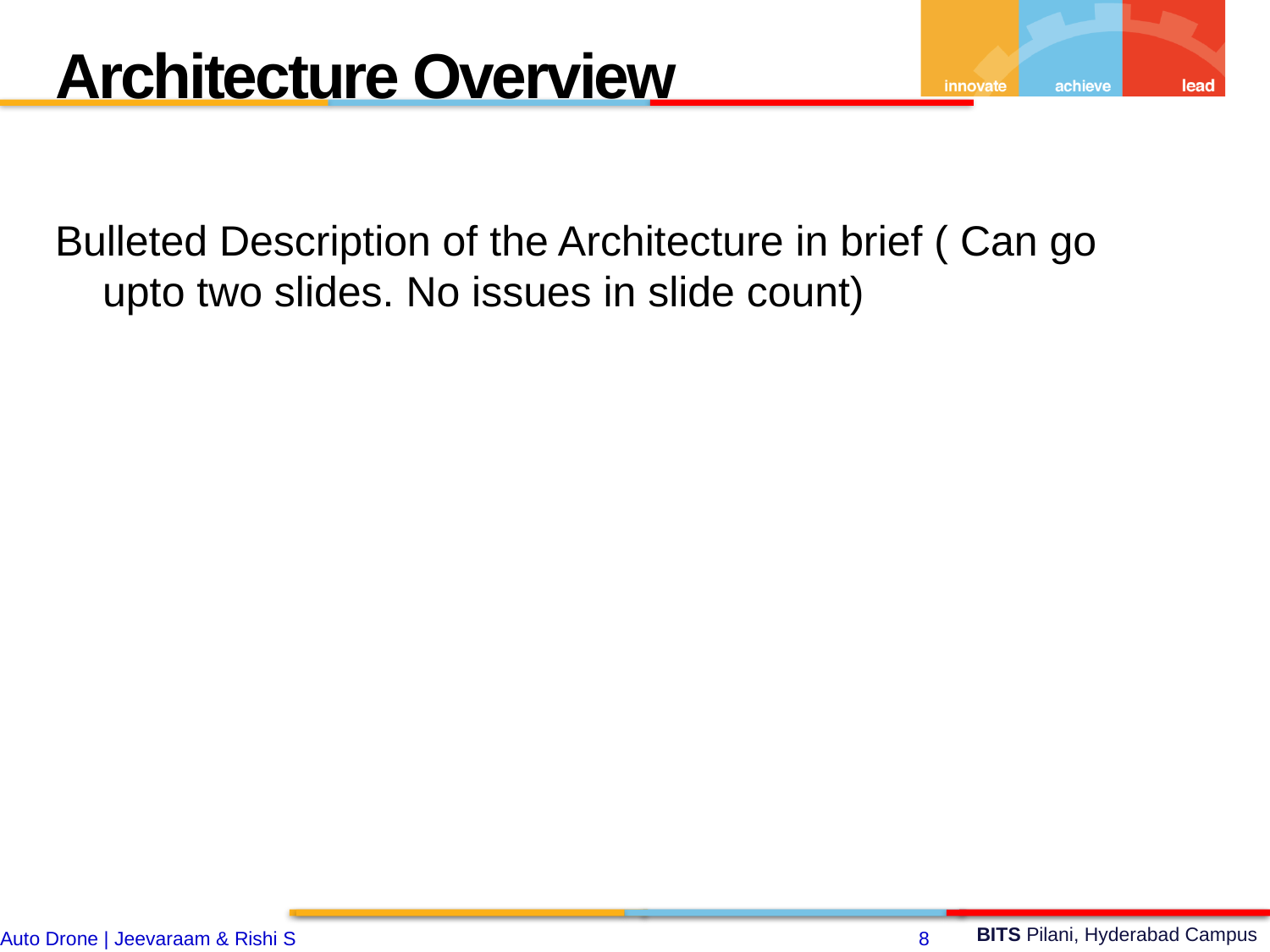

Architecture Overview
Bulleted Description of the Architecture in brief ( Can go upto two slides. No issues in slide count)